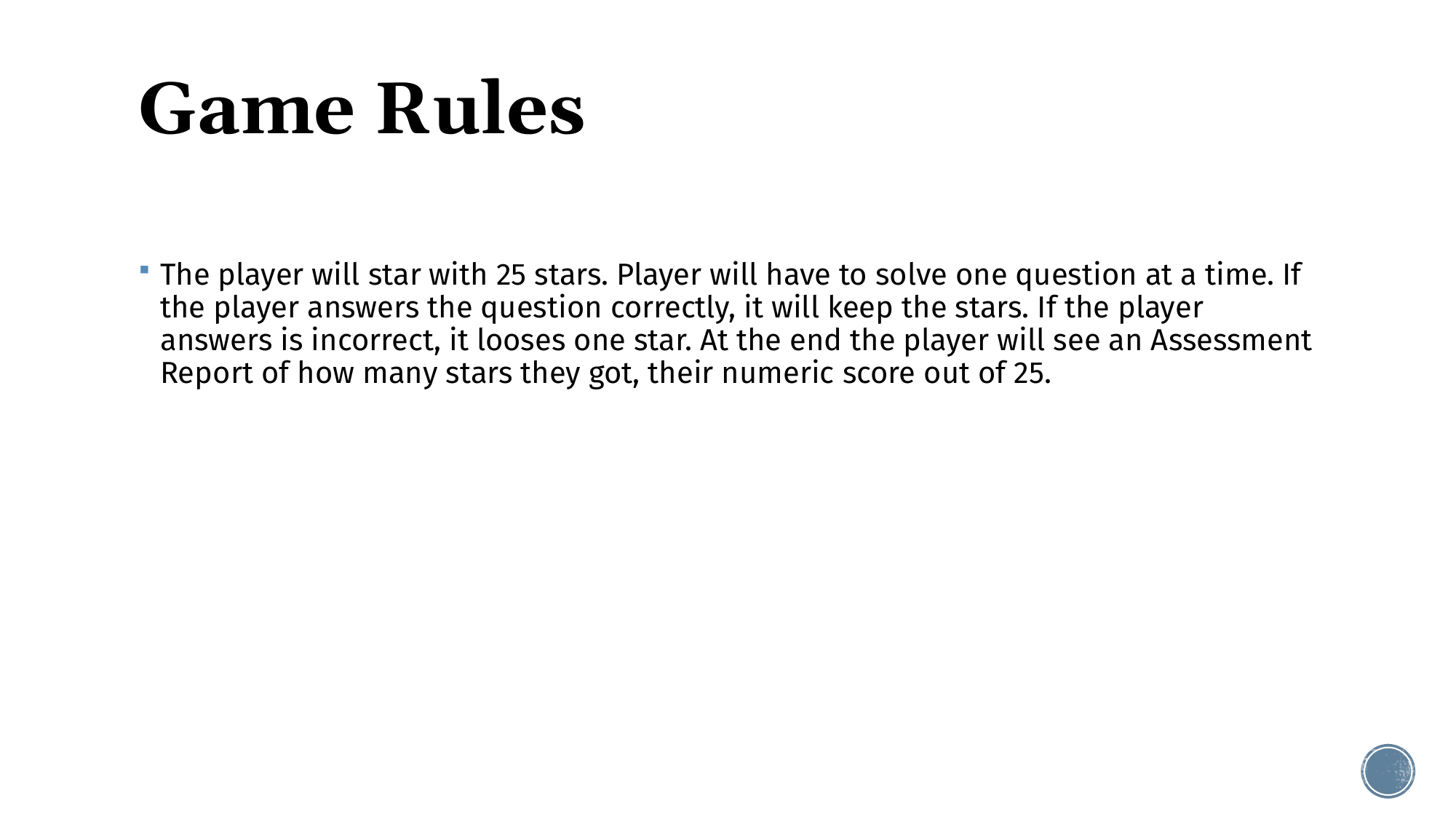

# Game Rules
The player will star with 25 stars. Player will have to solve one question at a time. If the player answers the question correctly, it will keep the stars. If the player answers is incorrect, it looses one star. At the end the player will see an Assessment Report of how many stars they got, their numeric score out of 25.